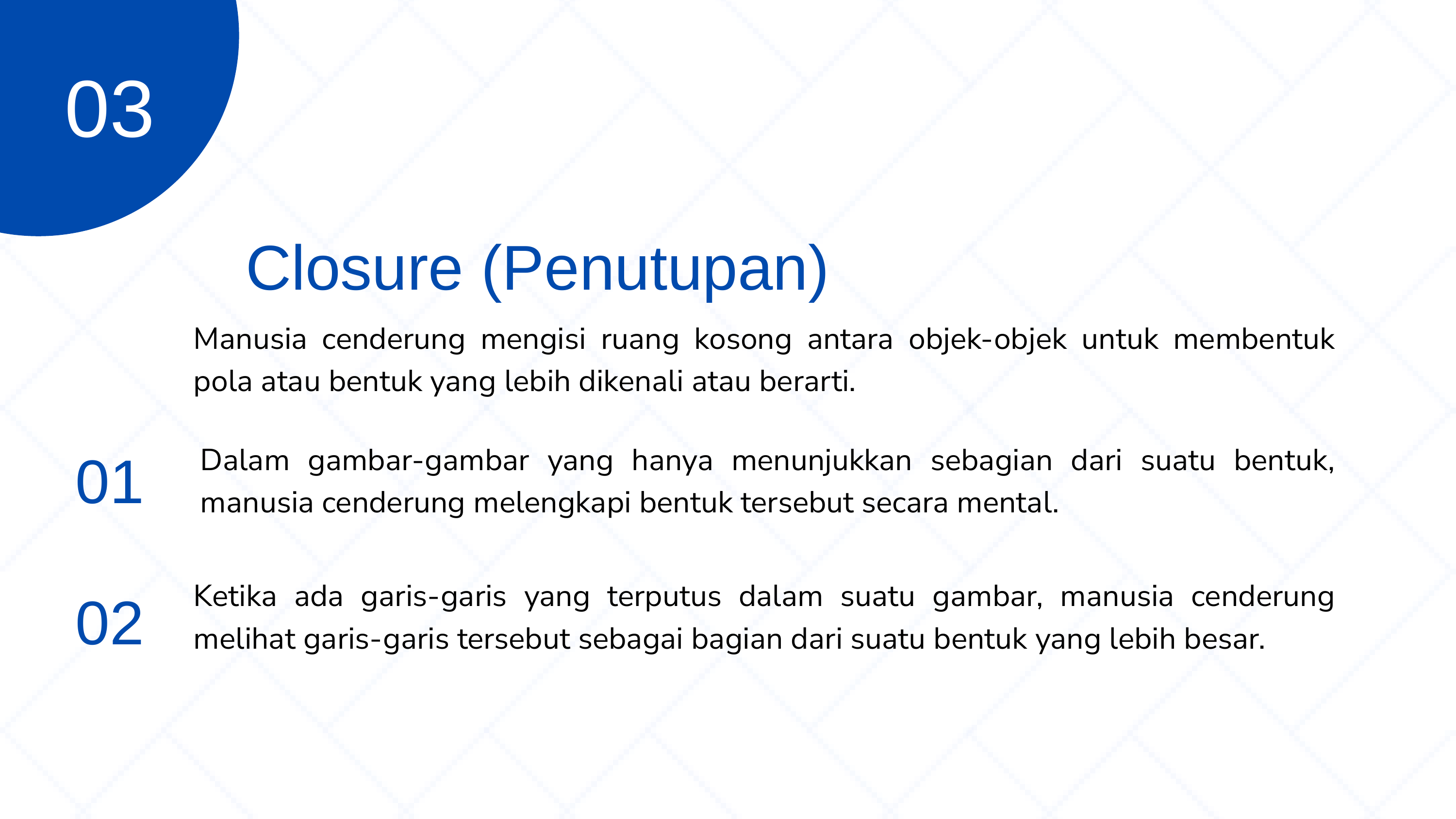

03
Closure (Penutupan)
Manusia cenderung mengisi ruang kosong antara objek-objek untuk membentuk pola atau bentuk yang lebih dikenali atau berarti.
01
Dalam gambar-gambar yang hanya menunjukkan sebagian dari suatu bentuk, manusia cenderung melengkapi bentuk tersebut secara mental.
Ketika ada garis-garis yang terputus dalam suatu gambar, manusia cenderung melihat garis-garis tersebut sebagai bagian dari suatu bentuk yang lebih besar.
02